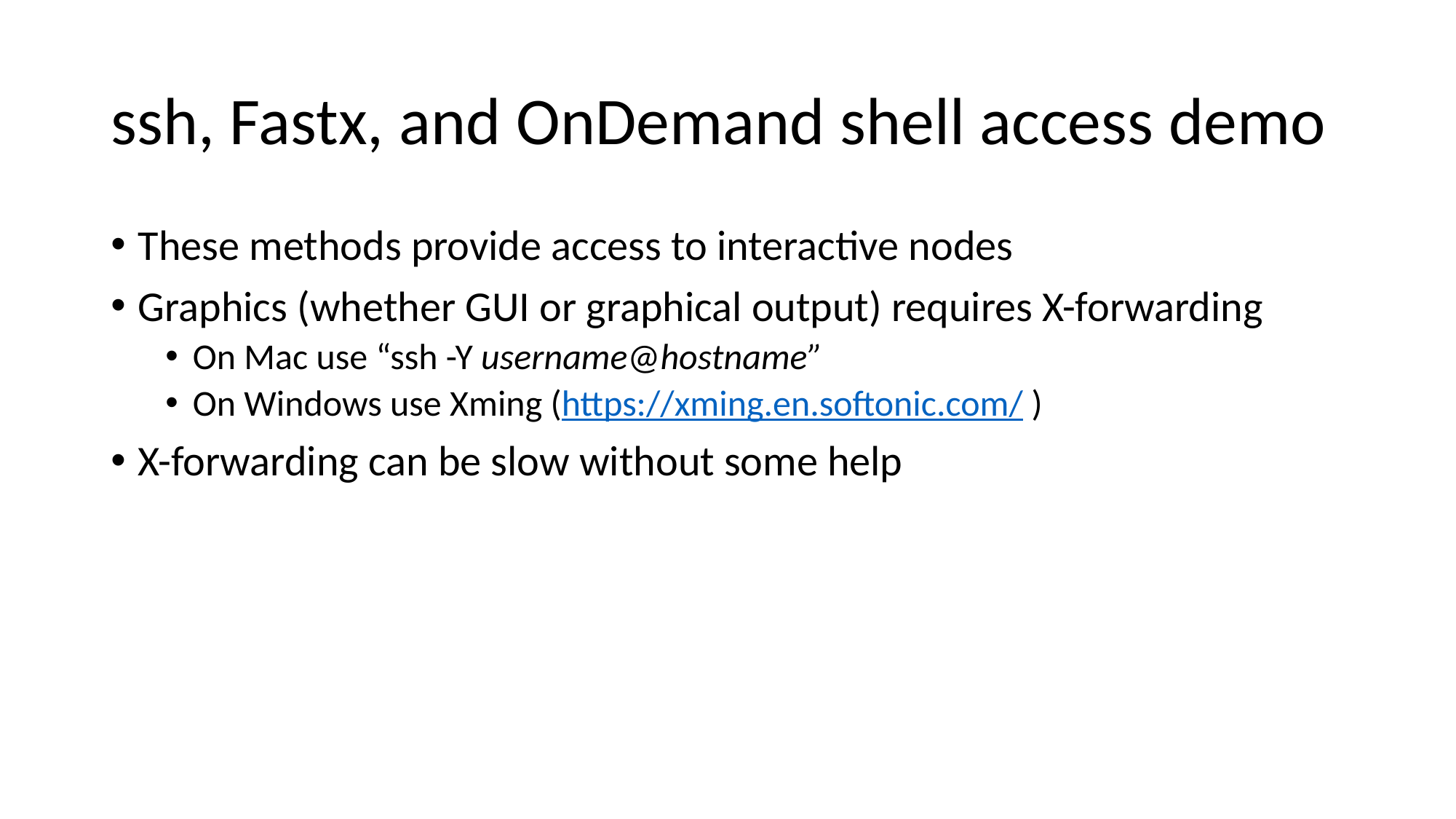

# ssh, Fastx, and OnDemand shell access demo
These methods provide access to interactive nodes
Graphics (whether GUI or graphical output) requires X-forwarding
On Mac use “ssh -Y username@hostname”
On Windows use Xming (https://xming.en.softonic.com/ )
X-forwarding can be slow without some help